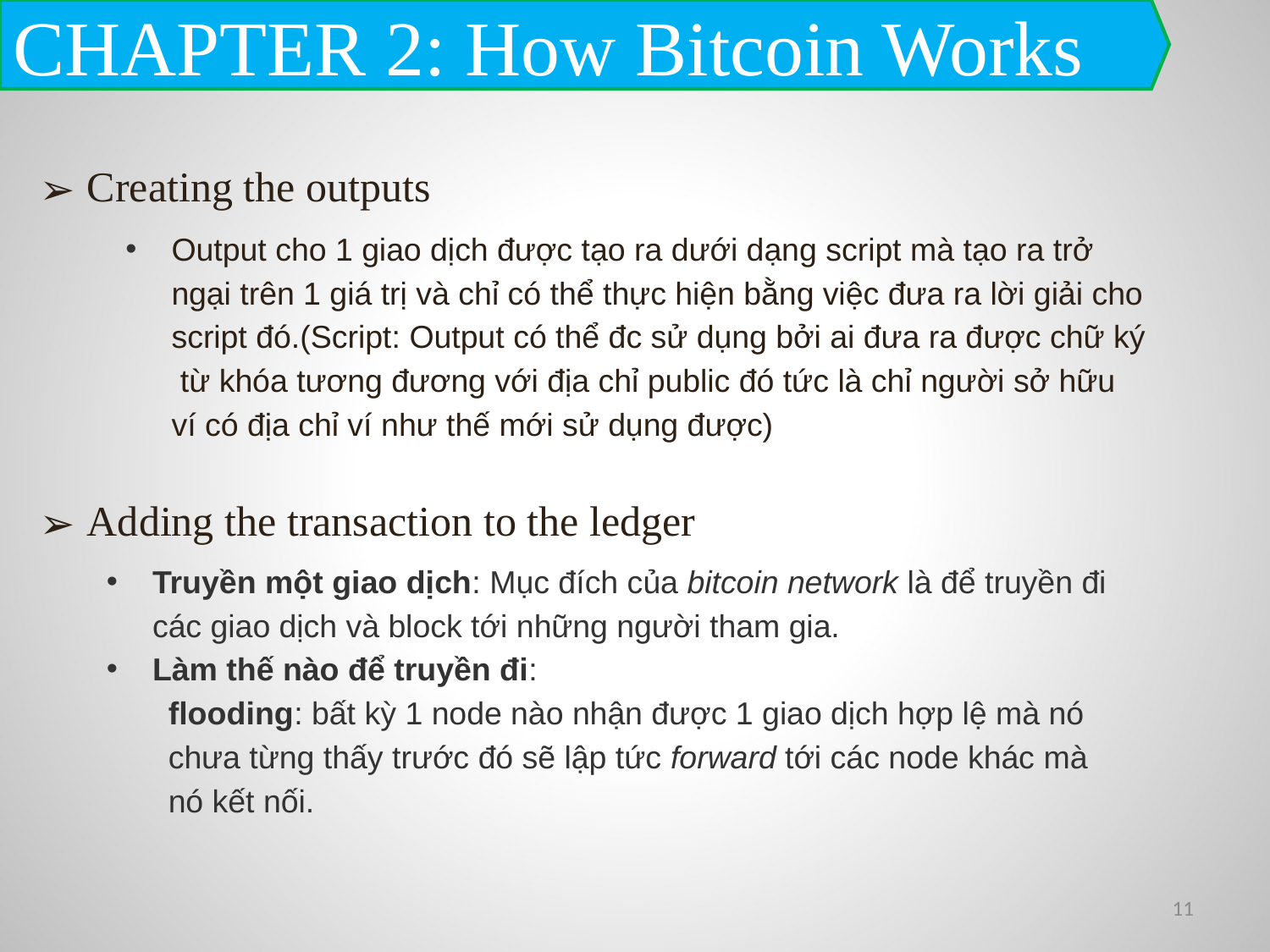

CHAPTER 2: How Bitcoin Works
Creating the outputs
Output cho 1 giao dịch được tạo ra dưới dạng script mà tạo ra trở ngại trên 1 giá trị và chỉ có thể thực hiện bằng việc đưa ra lời giải cho script đó.(Script: Output có thể đc sử dụng bởi ai đưa ra được chữ ký  từ khóa tương đương với địa chỉ public đó tức là chỉ người sở hữu ví có địa chỉ ví như thế mới sử dụng được)
Adding the transaction to the ledger
Truyền một giao dịch: Mục đích của bitcoin network là để truyền đi các giao dịch và block tới những người tham gia.
Làm thế nào để truyền đi:
flooding: bất kỳ 1 node nào nhận được 1 giao dịch hợp lệ mà nó chưa từng thấy trước đó sẽ lập tức forward tới các node khác mà nó kết nối.
11